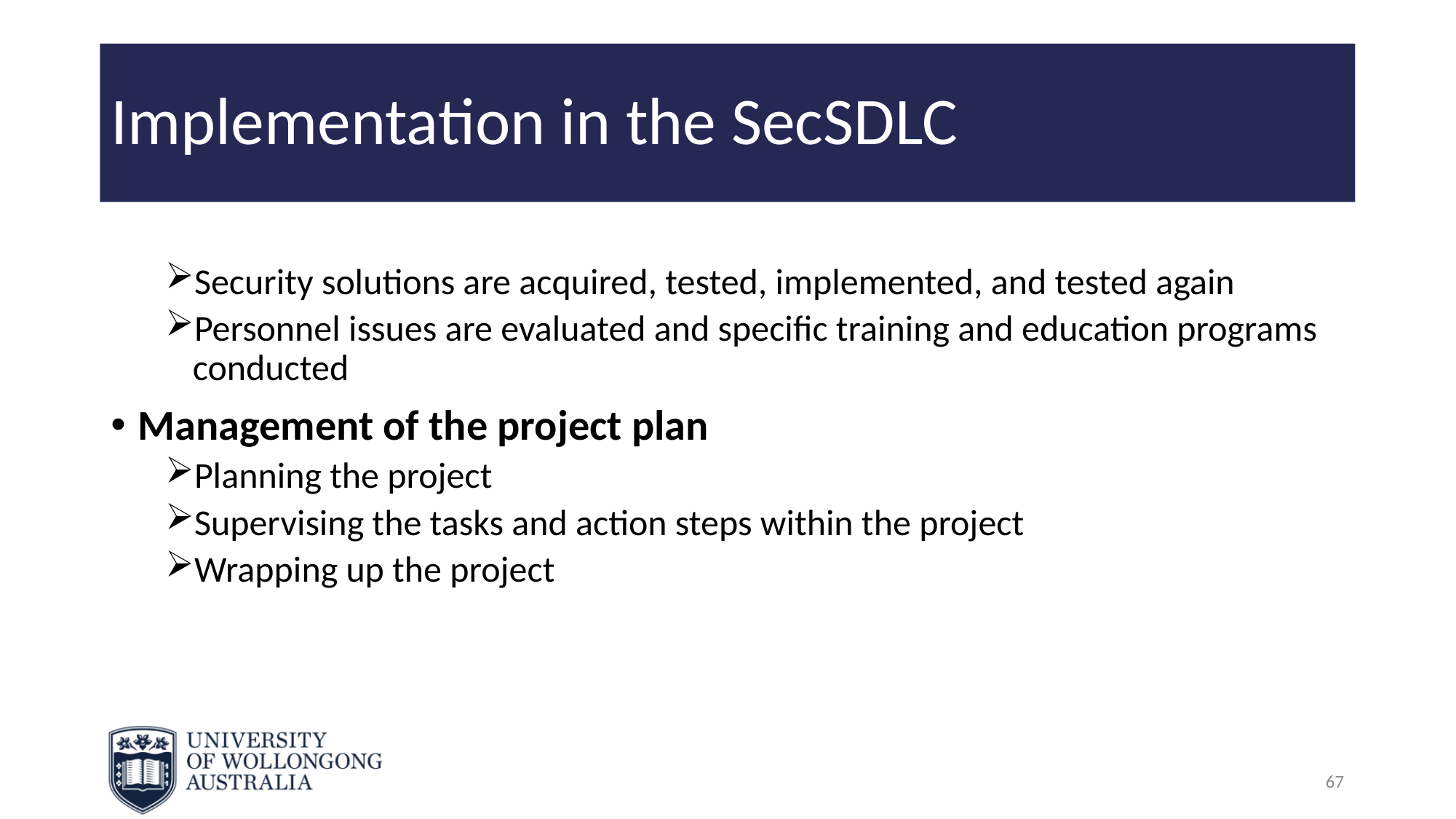

# Implementation in the SecSDLC
Security solutions are acquired, tested, implemented, and tested again
Personnel issues are evaluated and specific training and education programs conducted
Management of the project plan
Planning the project
Supervising the tasks and action steps within the project
Wrapping up the project

67